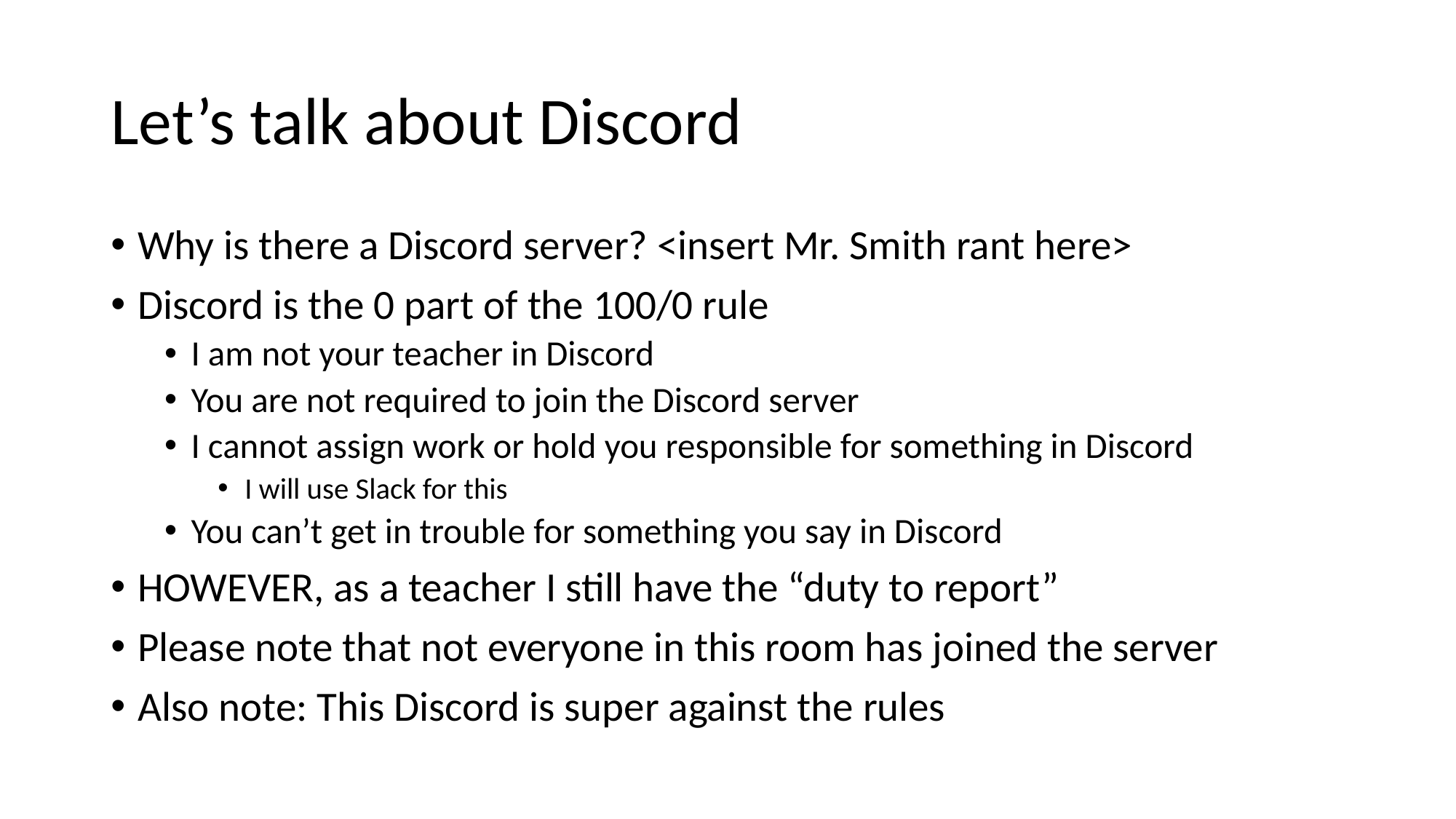

# Let’s talk about Discord
Why is there a Discord server? <insert Mr. Smith rant here>
Discord is the 0 part of the 100/0 rule
I am not your teacher in Discord
You are not required to join the Discord server
I cannot assign work or hold you responsible for something in Discord
I will use Slack for this
You can’t get in trouble for something you say in Discord
HOWEVER, as a teacher I still have the “duty to report”
Please note that not everyone in this room has joined the server
Also note: This Discord is super against the rules